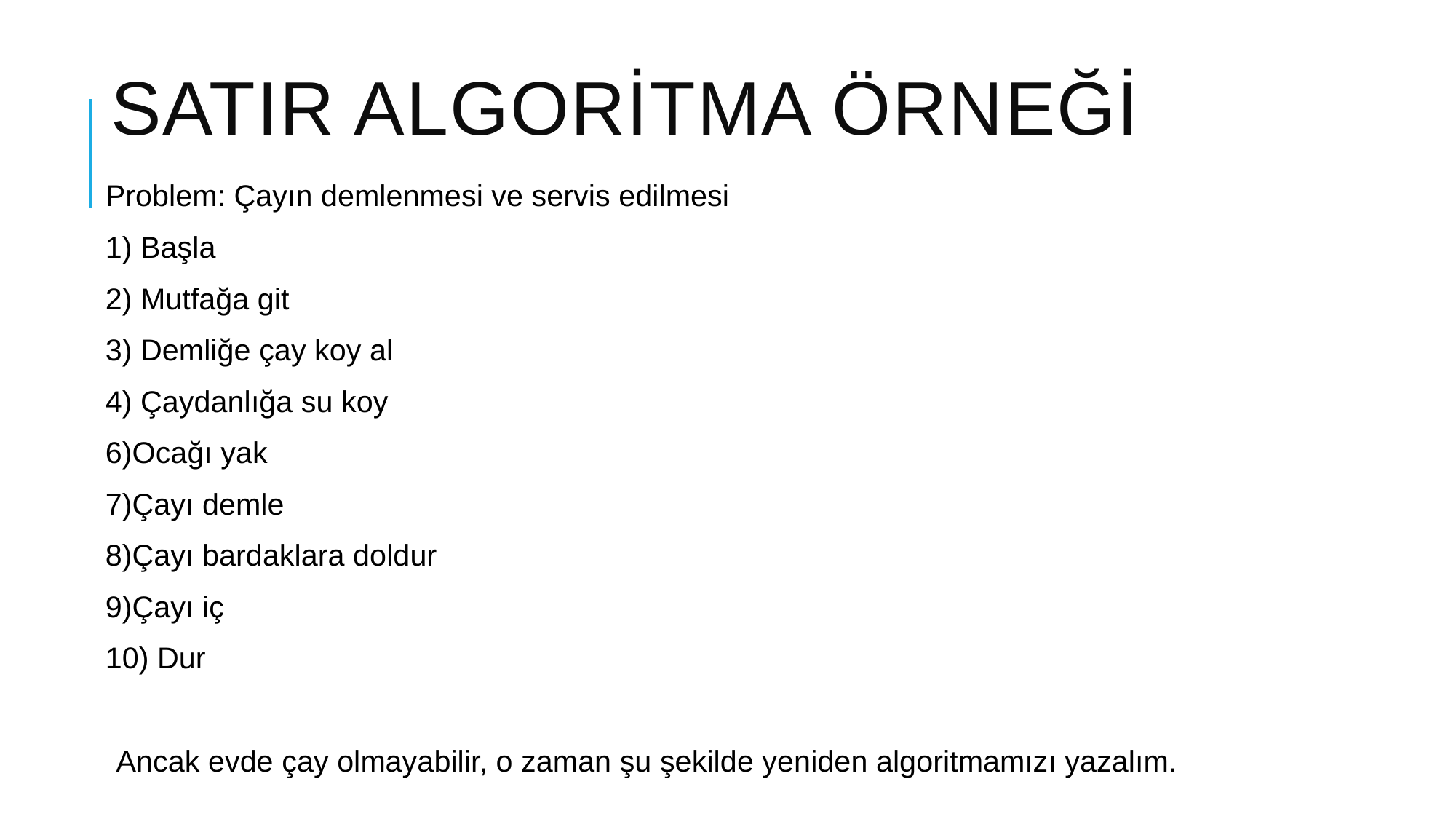

# Satır algoritma Örneği
Problem: Çayın demlenmesi ve servis edilmesi
1) Başla
2) Mutfağa git
3) Demliğe çay koy al
4) Çaydanlığa su koy
6)Ocağı yak
7)Çayı demle
8)Çayı bardaklara doldur
9)Çayı iç
10) Dur

Ancak evde çay olmayabilir, o zaman şu şekilde yeniden algoritmamızı yazalım.